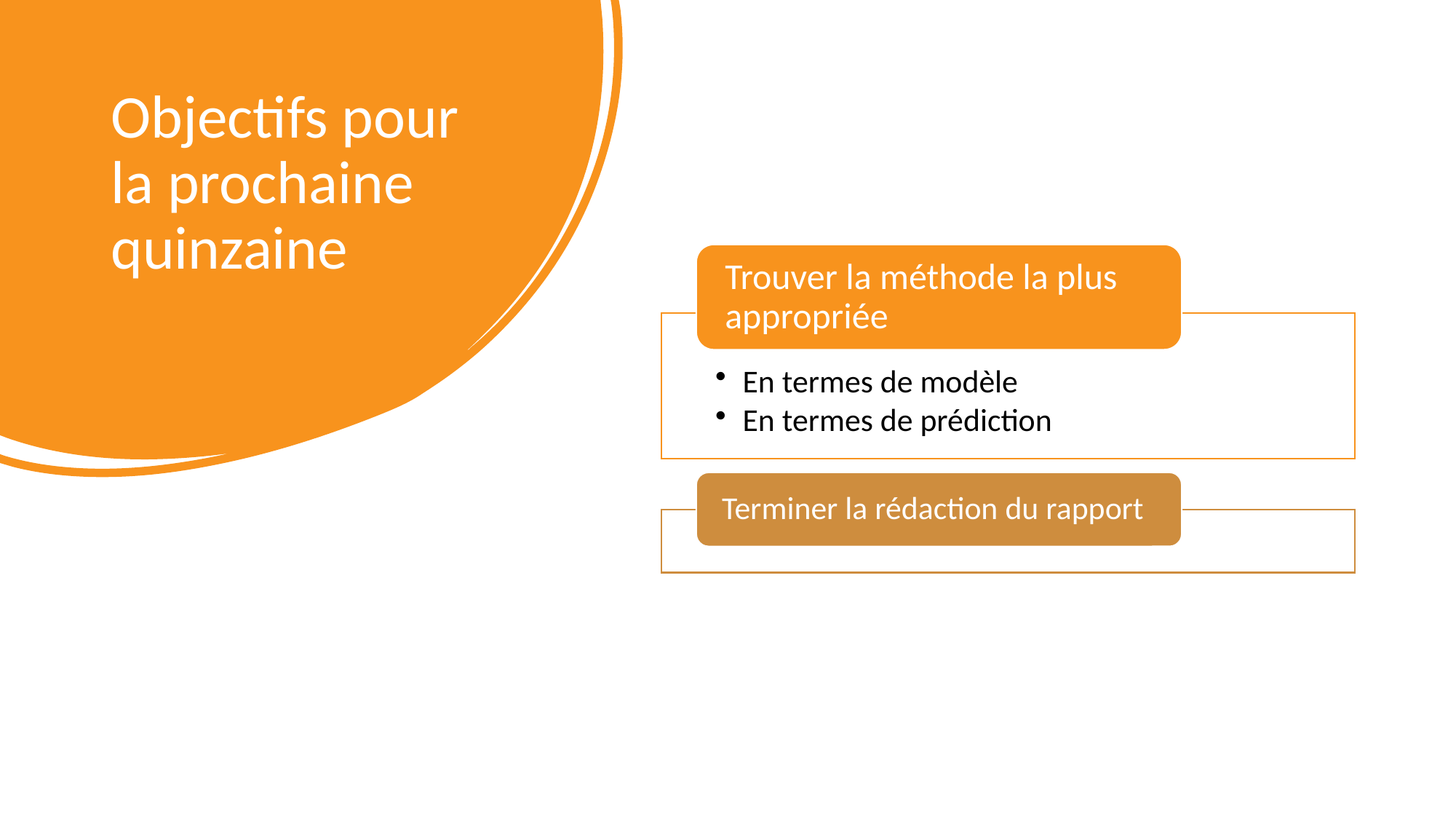

En termes de modèle
En termes de prédiction
Trouver la méthode la plus appropriée

Terminer la rédaction du rapport
# Objectifs pour la prochaine quinzaine